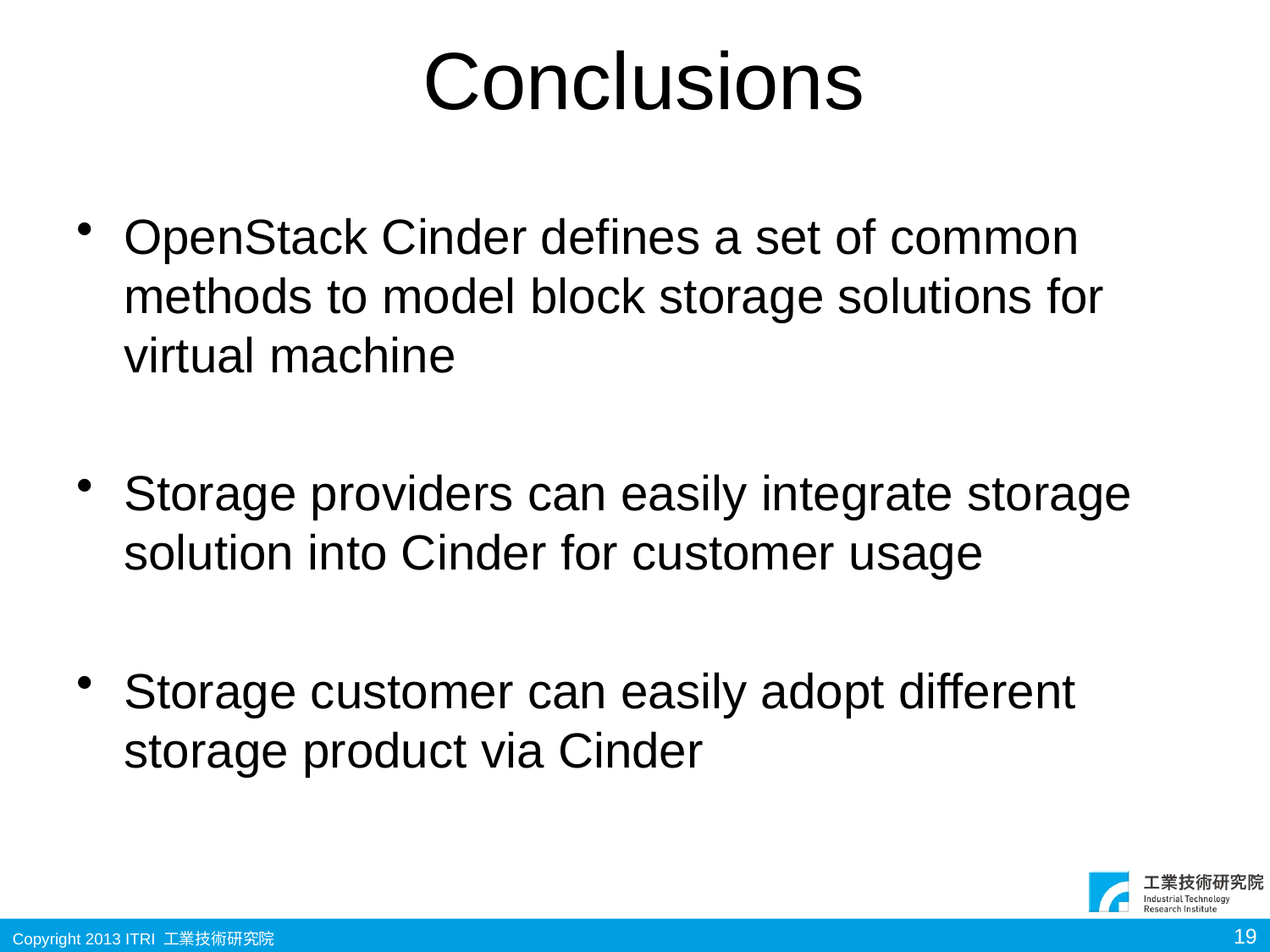

# Conclusions
OpenStack Cinder defines a set of common methods to model block storage solutions for virtual machine

Storage providers can easily integrate storage solution into Cinder for customer usage

Storage customer can easily adopt different storage product via Cinder
19